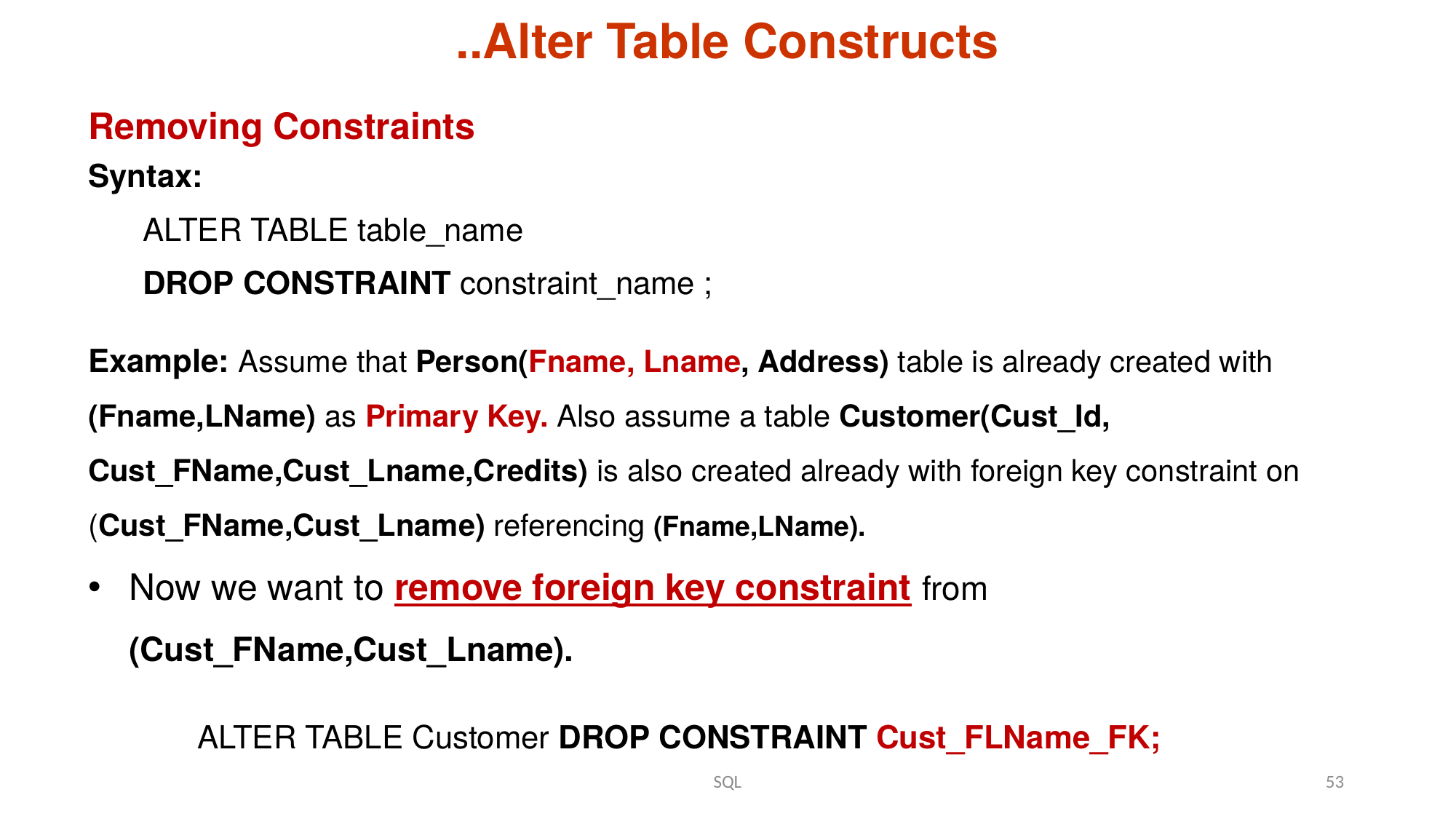

# ..Alter Table Constructs
Removing Constraints
Syntax:
ALTER TABLE table_name
DROP CONSTRAINT constraint_name ;

Example: Assume that Person(Fname, Lname, Address) table is already created with (Fname,LName) as Primary Key. Also assume a table Customer(Cust_Id, Cust_FName,Cust_Lname,Credits) is also created already with foreign key constraint on (Cust_FName,Cust_Lname) referencing (Fname,LName).
Now we want to remove foreign key constraint from (Cust_FName,Cust_Lname).

	ALTER TABLE Customer DROP CONSTRAINT Cust_FLName_FK;

SQL
53